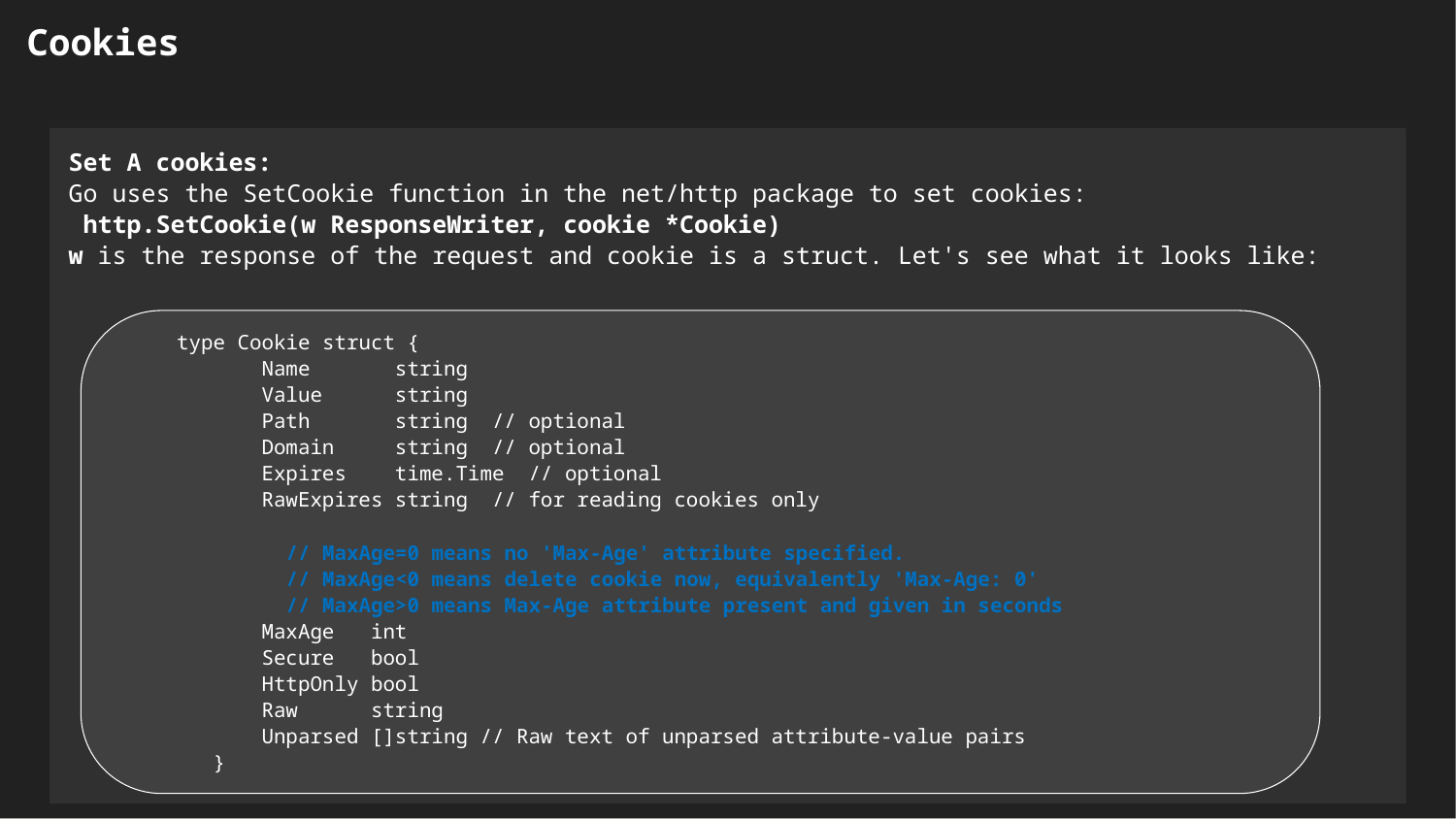

Cookies

Set A cookies:
Go uses the SetCookie function in the net/http package to set cookies:
 http.SetCookie(w ResponseWriter, cookie *Cookie)
w is the response of the request and cookie is a struct. Let's see what it looks like:

 type Cookie struct {
        Name       string
        Value      string
        Path       string  // optional
        Domain     string  // optional
        Expires    time.Time  // optional
        RawExpires string  // for reading cookies only

    // MaxAge=0 means no 'Max-Age' attribute specified.
    // MaxAge<0 means delete cookie now, equivalently 'Max-Age: 0'
    // MaxAge>0 means Max-Age attribute present and given in seconds
        MaxAge   int
        Secure   bool
        HttpOnly bool
        Raw      string
        Unparsed []string // Raw text of unparsed attribute-value pairs
    }